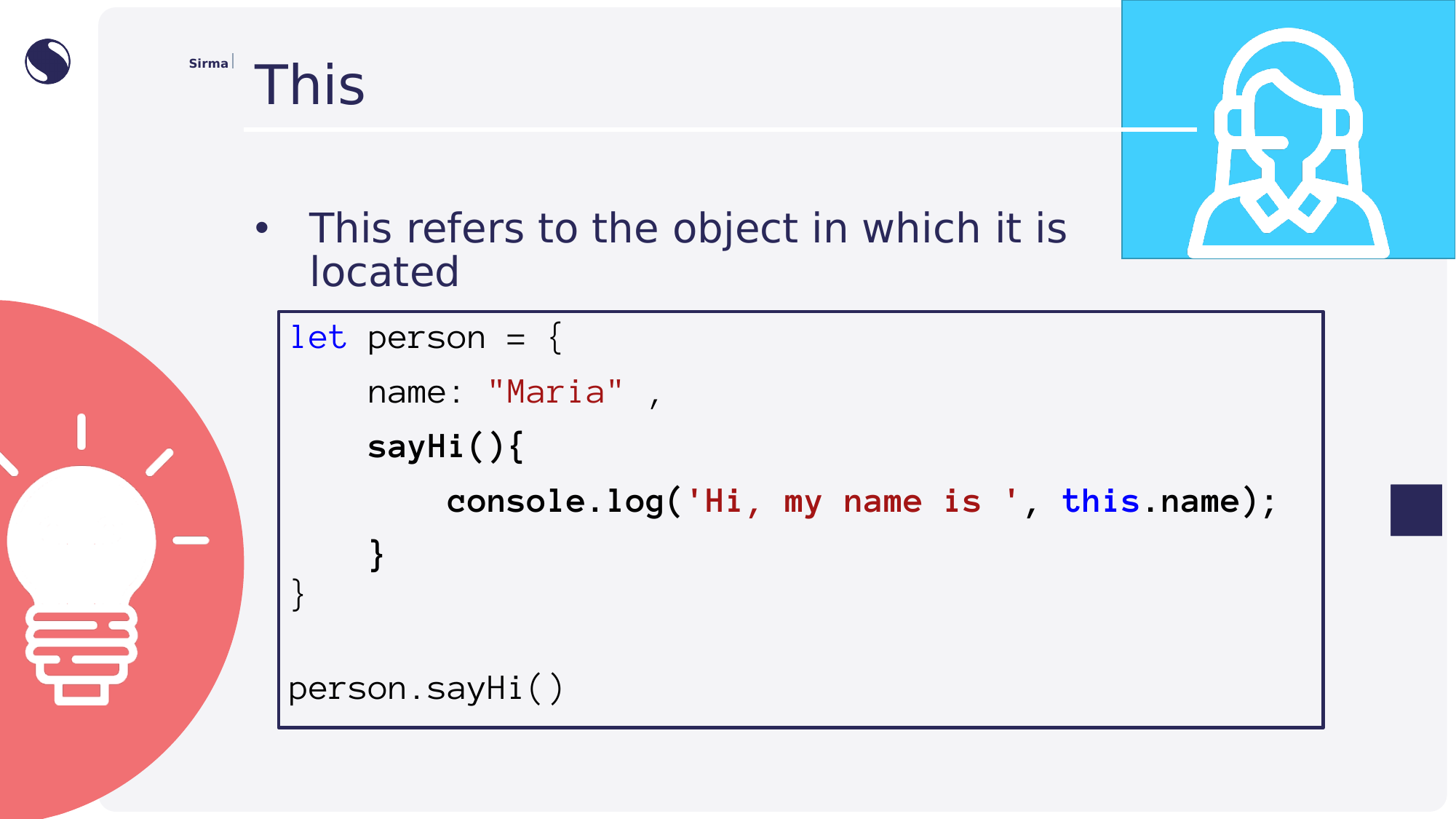

# This
This refers to the object in which it is located
let person = {
    name: "Maria" ,
    sayHi(){
        console.log('Hi, my name is ', this.name);
    }
}
person.sayHi()